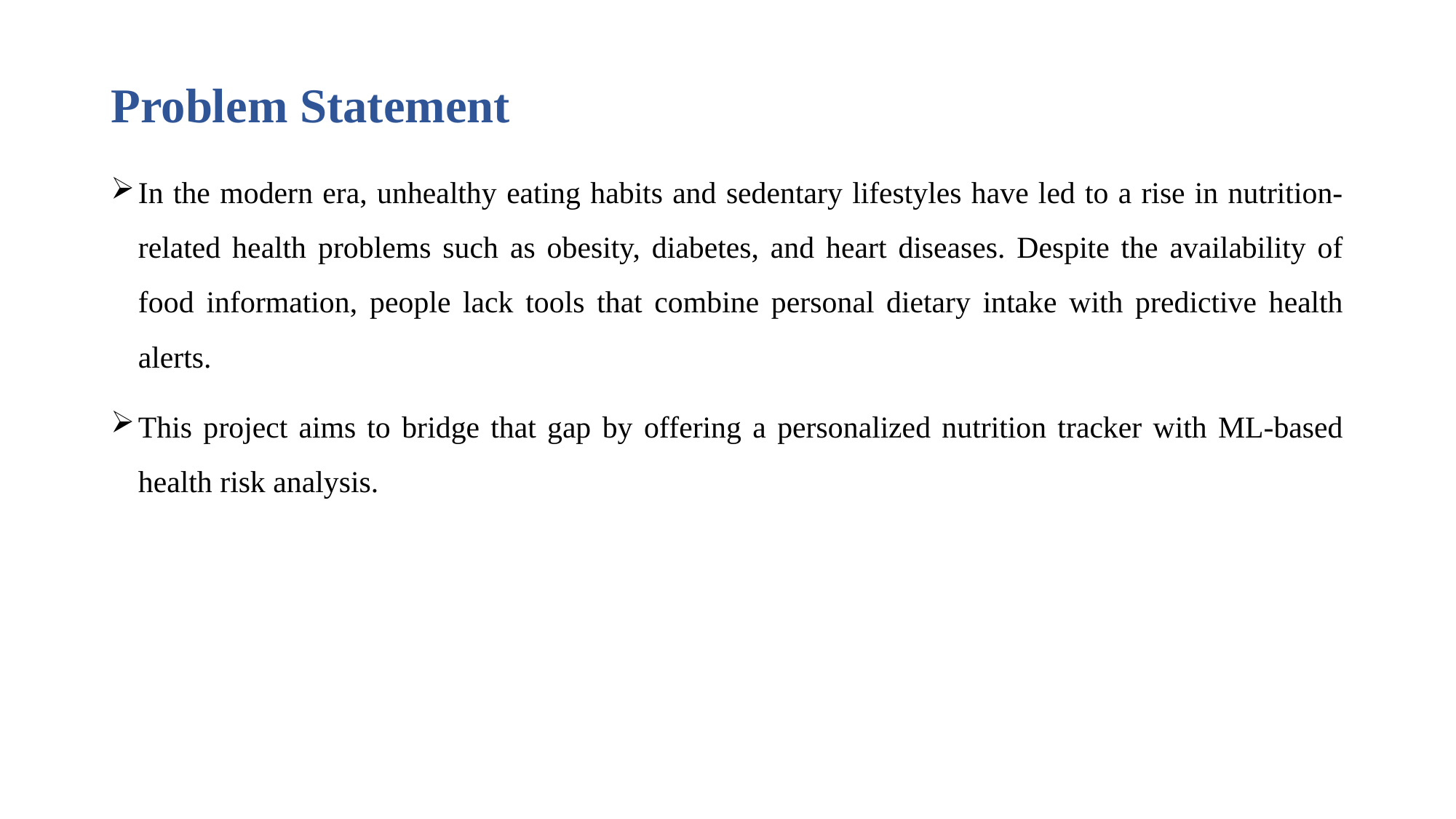

# Problem Statement
In the modern era, unhealthy eating habits and sedentary lifestyles have led to a rise in nutrition-related health problems such as obesity, diabetes, and heart diseases. Despite the availability of food information, people lack tools that combine personal dietary intake with predictive health alerts.
This project aims to bridge that gap by offering a personalized nutrition tracker with ML-based health risk analysis.